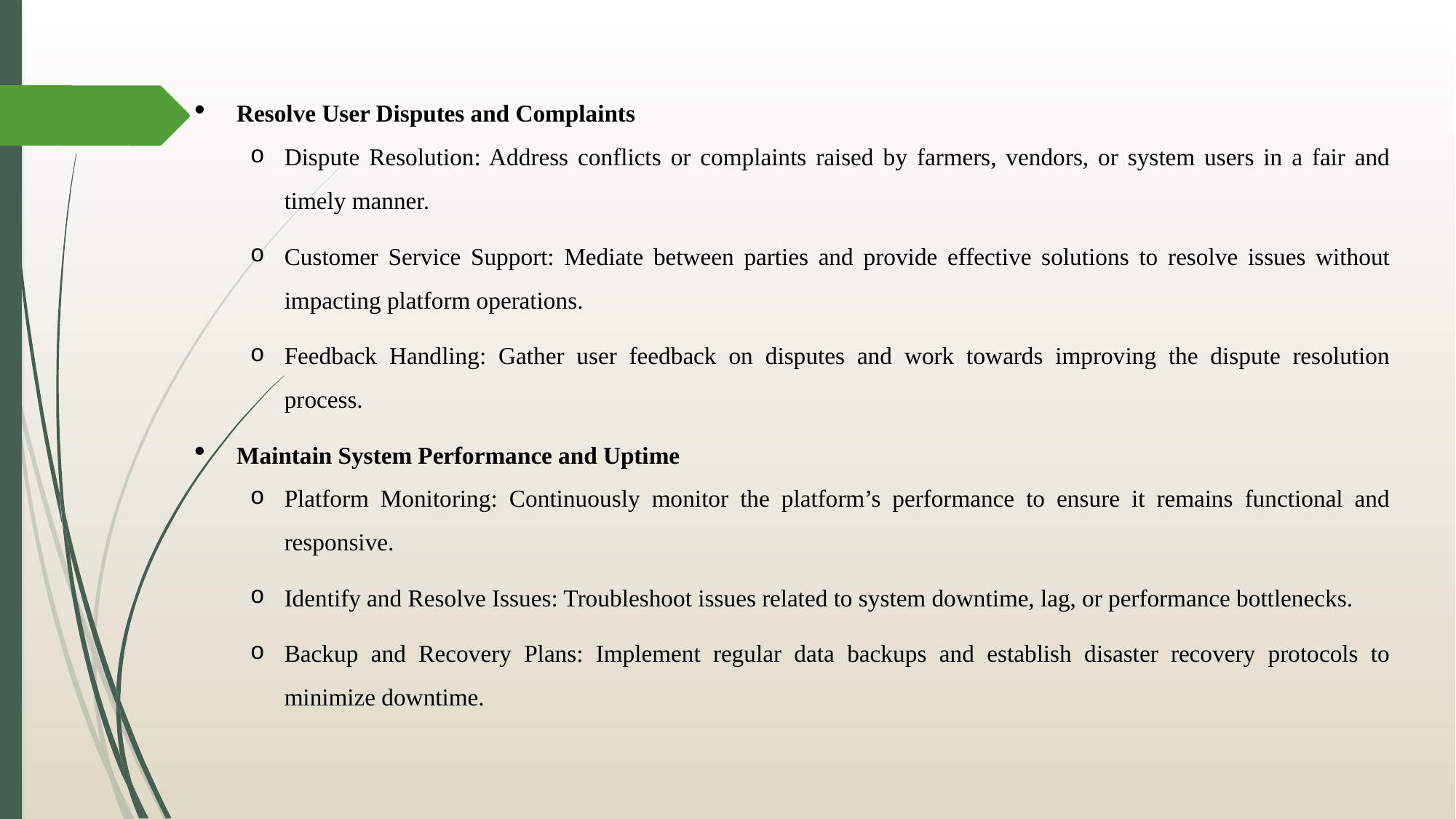

Resolve User Disputes and Complaints
Dispute Resolution: Address conflicts or complaints raised by farmers, vendors, or system users in a fair and timely manner.
Customer Service Support: Mediate between parties and provide effective solutions to resolve issues without impacting platform operations.
Feedback Handling: Gather user feedback on disputes and work towards improving the dispute resolution process.
Maintain System Performance and Uptime
Platform Monitoring: Continuously monitor the platform’s performance to ensure it remains functional and responsive.
Identify and Resolve Issues: Troubleshoot issues related to system downtime, lag, or performance bottlenecks.
Backup and Recovery Plans: Implement regular data backups and establish disaster recovery protocols to minimize downtime.